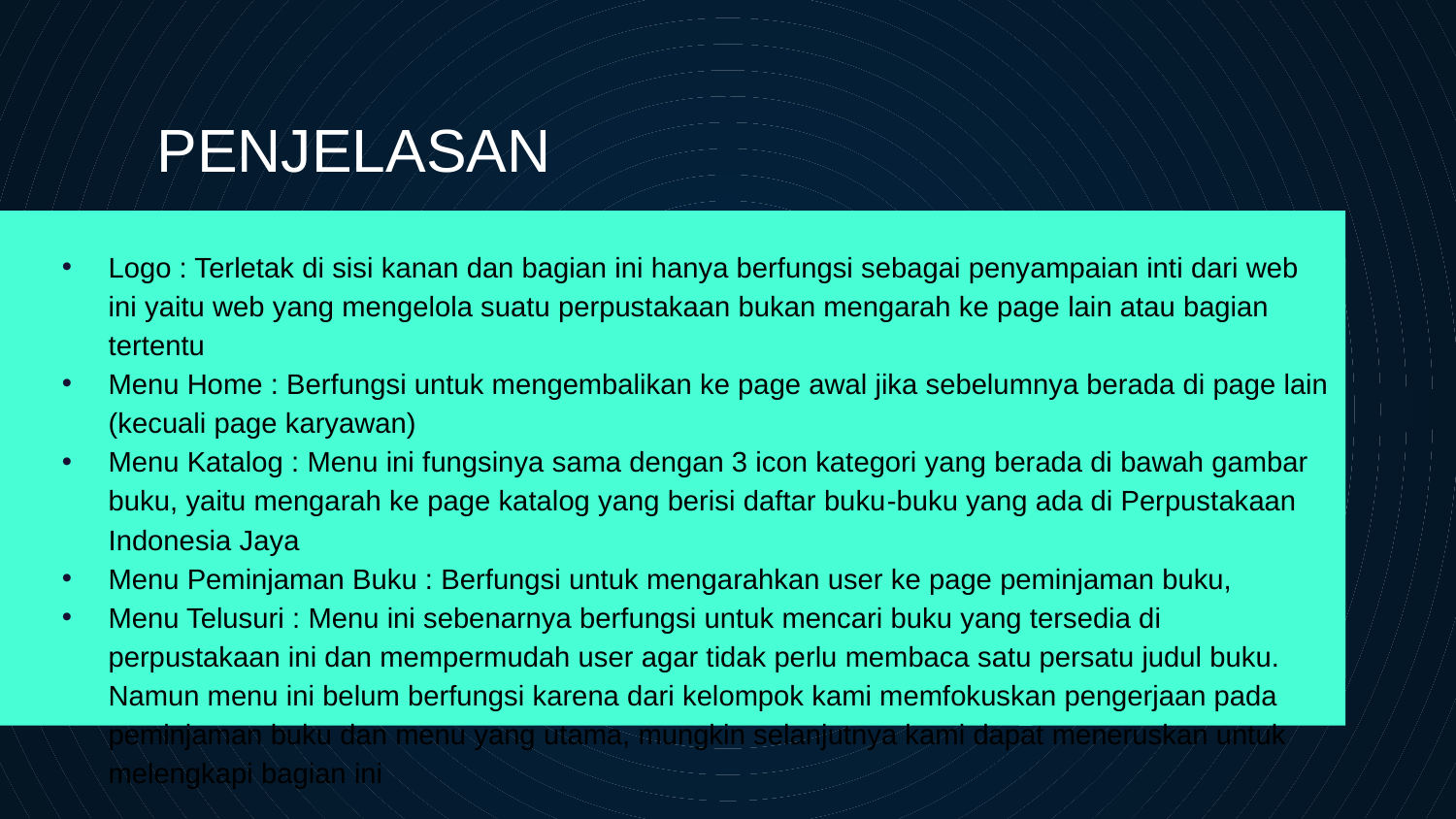

# PENJELASAN

Logo : Terletak di sisi kanan dan bagian ini hanya berfungsi sebagai penyampaian inti dari web ini yaitu web yang mengelola suatu perpustakaan bukan mengarah ke page lain atau bagian tertentu
Menu Home : Berfungsi untuk mengembalikan ke page awal jika sebelumnya berada di page lain (kecuali page karyawan)
Menu Katalog : Menu ini fungsinya sama dengan 3 icon kategori yang berada di bawah gambar buku, yaitu mengarah ke page katalog yang berisi daftar buku-buku yang ada di Perpustakaan Indonesia Jaya
Menu Peminjaman Buku : Berfungsi untuk mengarahkan user ke page peminjaman buku,
Menu Telusuri : Menu ini sebenarnya berfungsi untuk mencari buku yang tersedia di perpustakaan ini dan mempermudah user agar tidak perlu membaca satu persatu judul buku. Namun menu ini belum berfungsi karena dari kelompok kami memfokuskan pengerjaan pada peminjaman buku dan menu yang utama, mungkin selanjutnya kami dapat meneruskan untuk melengkapi bagian ini